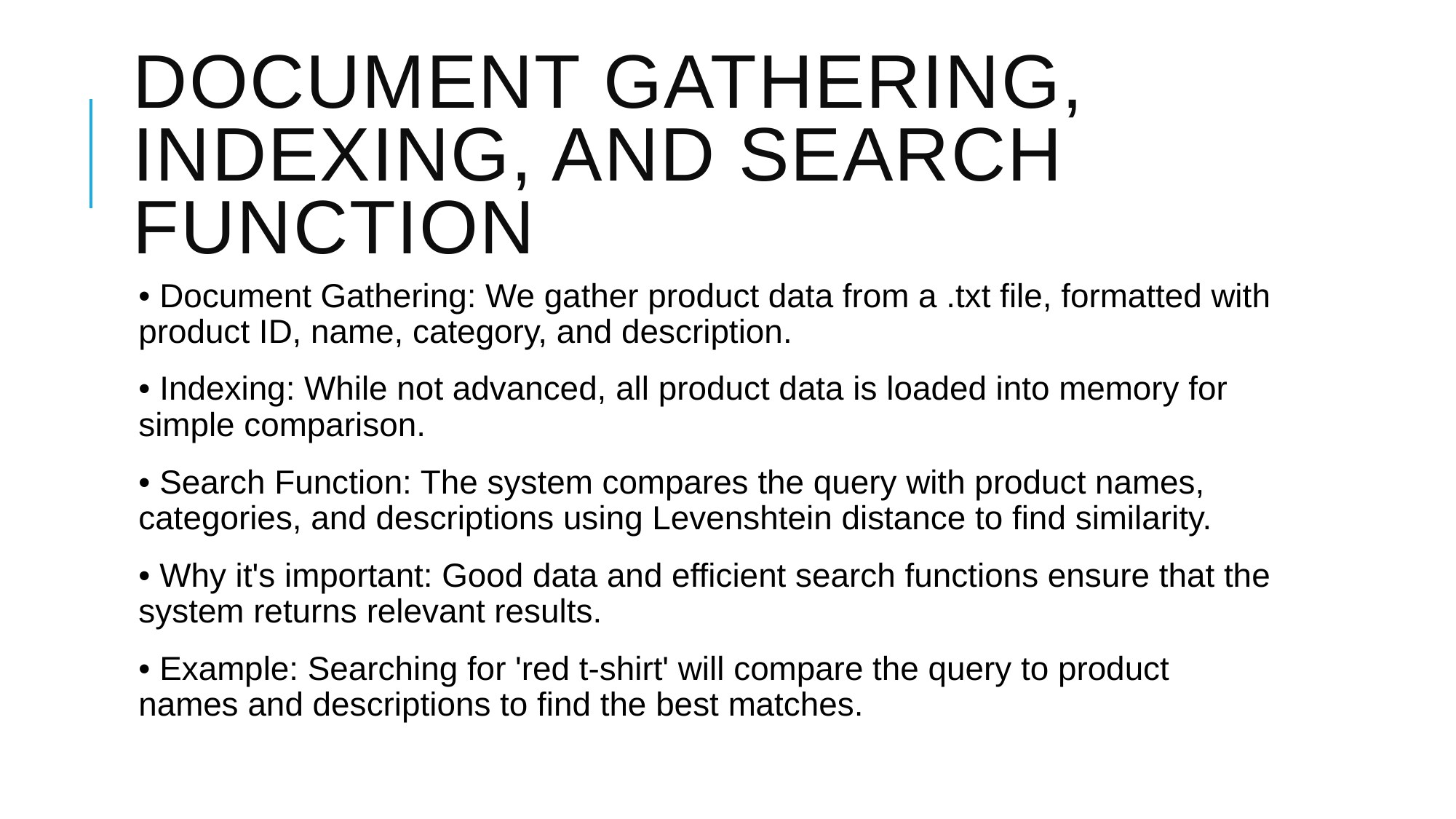

# Document Gathering, Indexing, and Search Function
• Document Gathering: We gather product data from a .txt file, formatted with product ID, name, category, and description.
• Indexing: While not advanced, all product data is loaded into memory for simple comparison.
• Search Function: The system compares the query with product names, categories, and descriptions using Levenshtein distance to find similarity.
• Why it's important: Good data and efficient search functions ensure that the system returns relevant results.
• Example: Searching for 'red t-shirt' will compare the query to product names and descriptions to find the best matches.